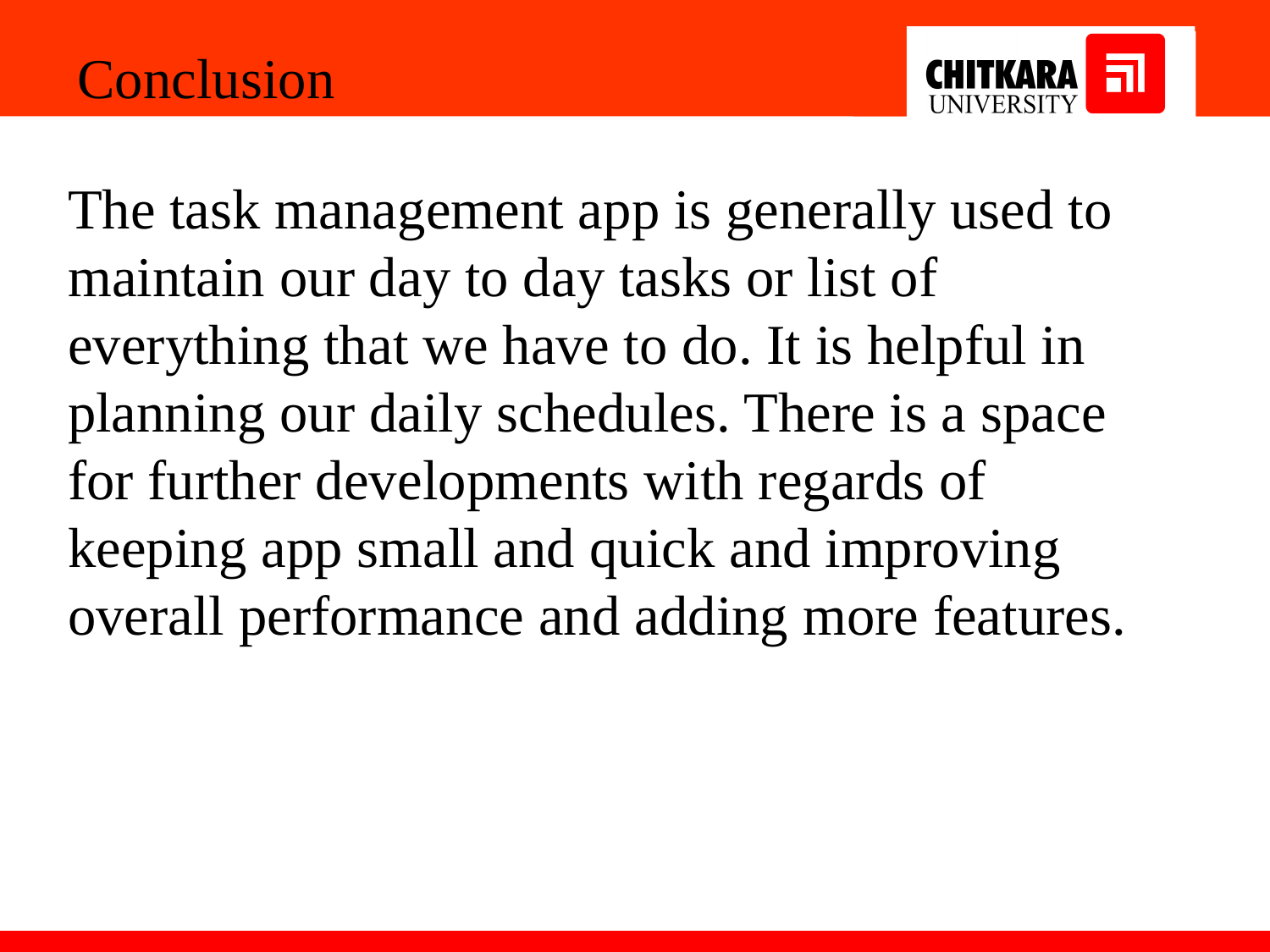

Conclusion
The task management app is generally used to maintain our day to day tasks or list of everything that we have to do. It is helpful in planning our daily schedules. There is a space for further developments with regards of keeping app small and quick and improving overall performance and adding more features.